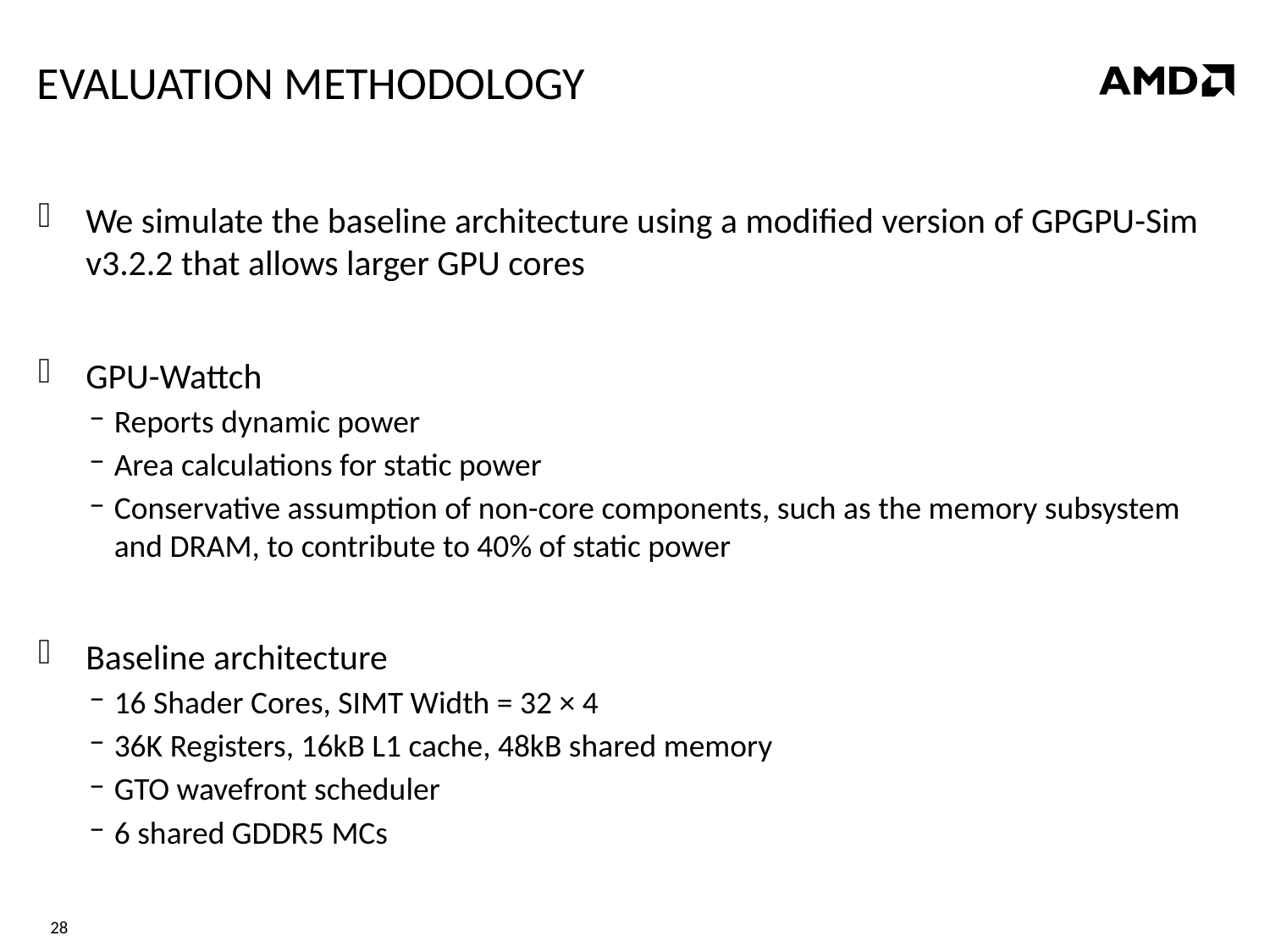

# Evaluation Methodology
We simulate the baseline architecture using a modified version of GPGPU-Sim v3.2.2 that allows larger GPU cores

GPU-Wattch
Reports dynamic power
Area calculations for static power
Conservative assumption of non-core components, such as the memory subsystem and DRAM, to contribute to 40% of static power

Baseline architecture
16 Shader Cores, SIMT Width = 32 × 4
36K Registers, 16kB L1 cache, 48kB shared memory
GTO wavefront scheduler
6 shared GDDR5 MCs